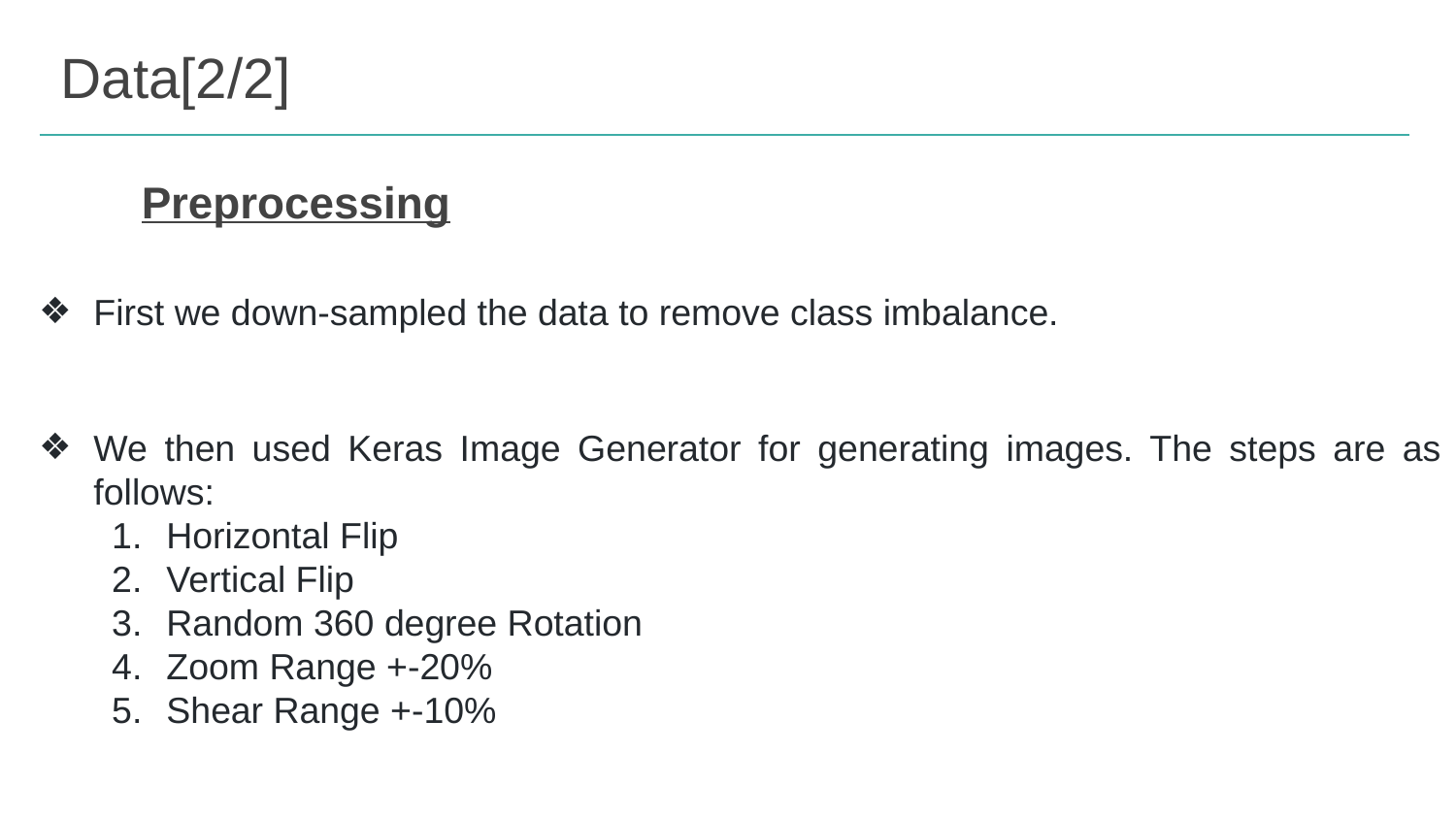

# Data[2/2]
Preprocessing
First we down-sampled the data to remove class imbalance.

We then used Keras Image Generator for generating images. The steps are as follows:
Horizontal Flip
Vertical Flip
Random 360 degree Rotation
Zoom Range +-20%
Shear Range +-10%